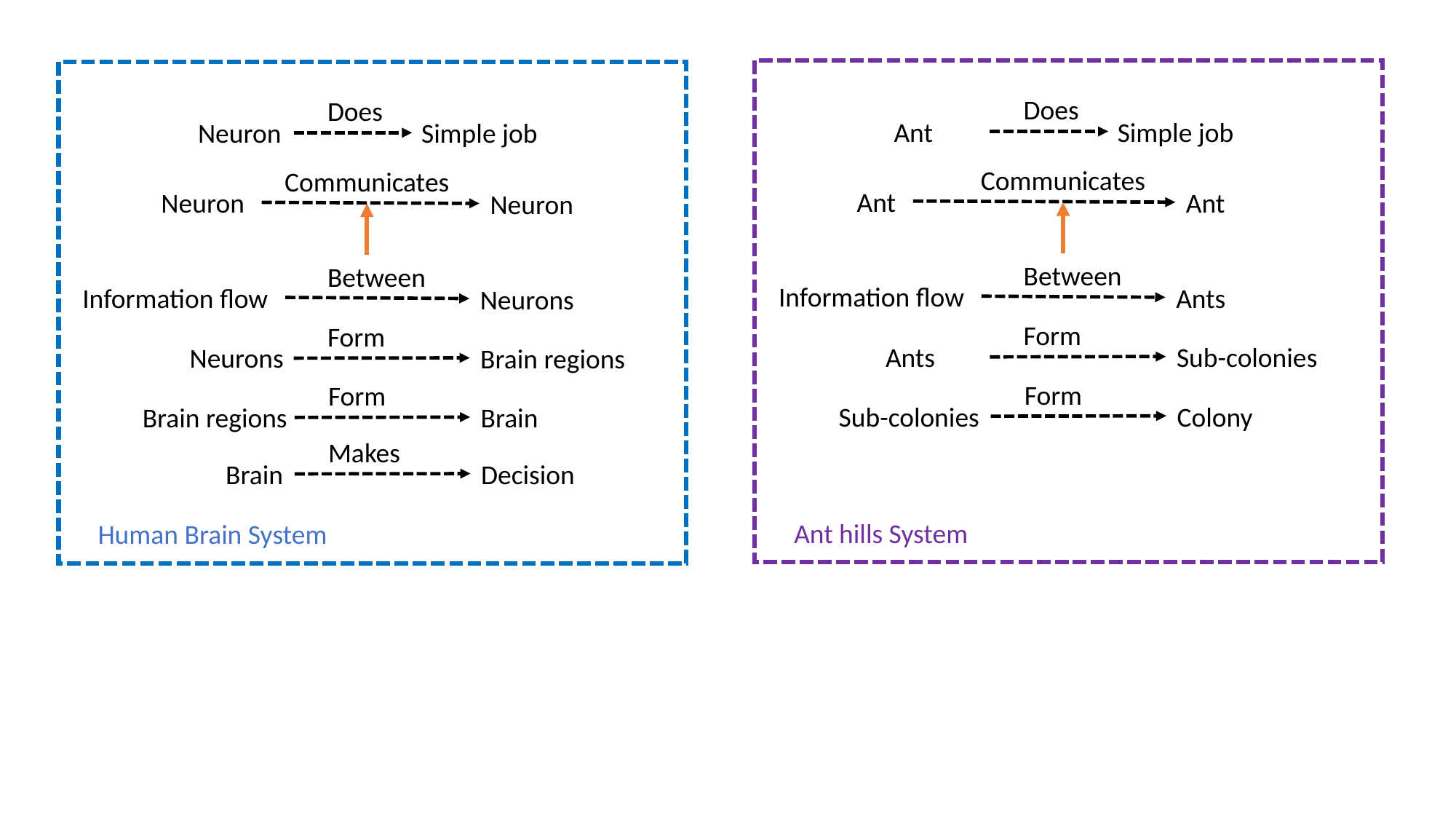

Does
Does
Ant
Simple job
Neuron
Simple job
Communicates
Communicates
Ant
Ant
Neuron
Neuron
Between
Between
Information flow
Ants
Information flow
Neurons
Form
Form
Ants
Sub-colonies
Neurons
Brain regions
Form
Form
Sub-colonies
Colony
Brain regions
Brain
Makes
Brain
Decision
Ant hills System
Human Brain System